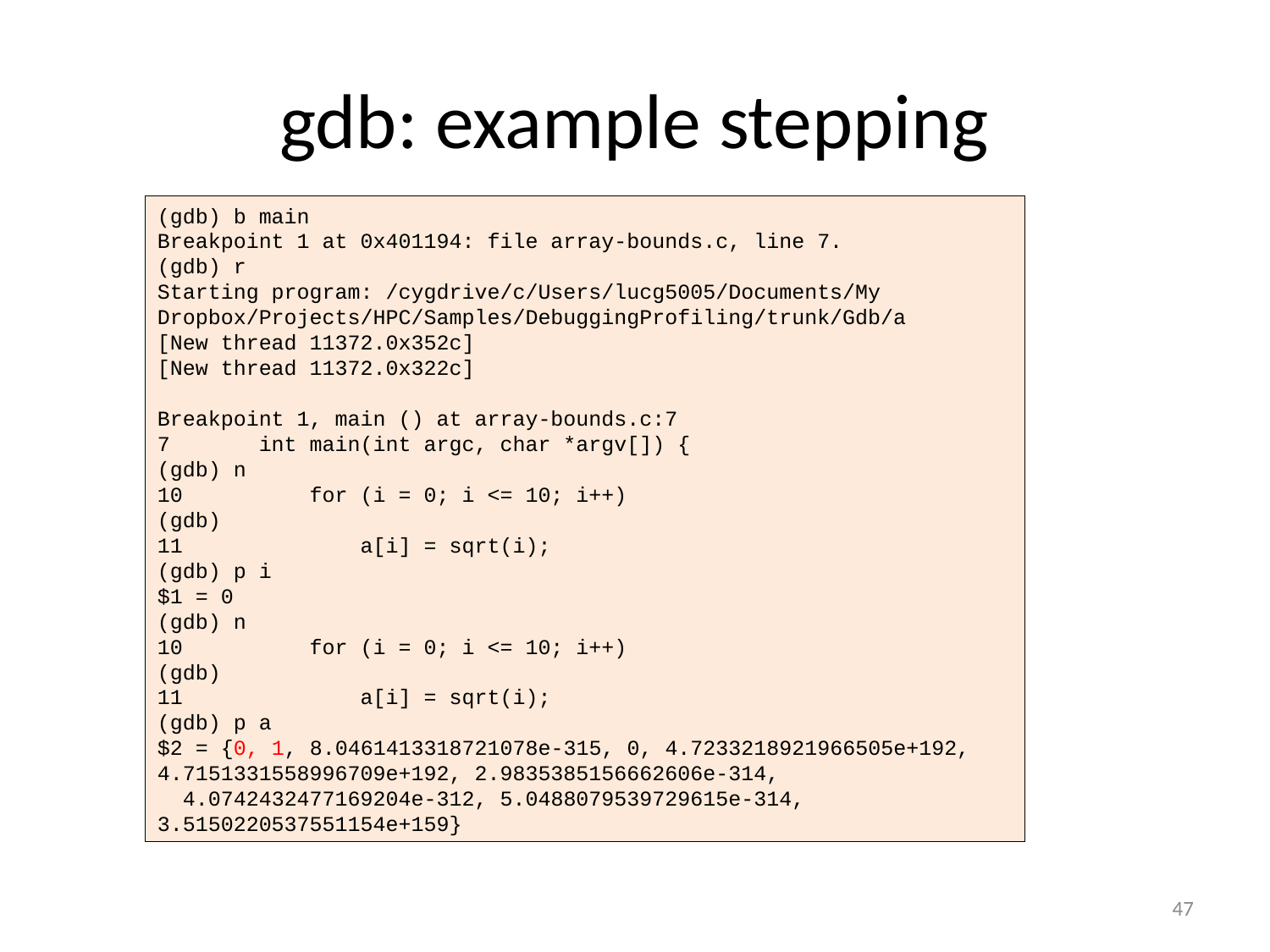

# gdb: example stepping
(gdb) b main
Breakpoint 1 at 0x401194: file array-bounds.c, line 7.
(gdb) r
Starting program: /cygdrive/c/Users/lucg5005/Documents/My Dropbox/Projects/HPC/Samples/DebuggingProfiling/trunk/Gdb/a
[New thread 11372.0x352c]
[New thread 11372.0x322c]

Breakpoint 1, main () at array-bounds.c:7
7       int main(int argc, char *argv[]) {
(gdb) n
10          for (i = 0; i <= 10; i++)
(gdb)
11              a[i] = sqrt(i);
(gdb) p i
$1 = 0
(gdb) n
10          for (i = 0; i <= 10; i++)
(gdb)
11              a[i] = sqrt(i);
(gdb) p a
$2 = {0, 1, 8.0461413318721078e-315, 0, 4.7233218921966505e+192, 4.7151331558996709e+192, 2.9835385156662606e-314,
  4.0742432477169204e-312, 5.0488079539729615e-314, 3.5150220537551154e+159}
47